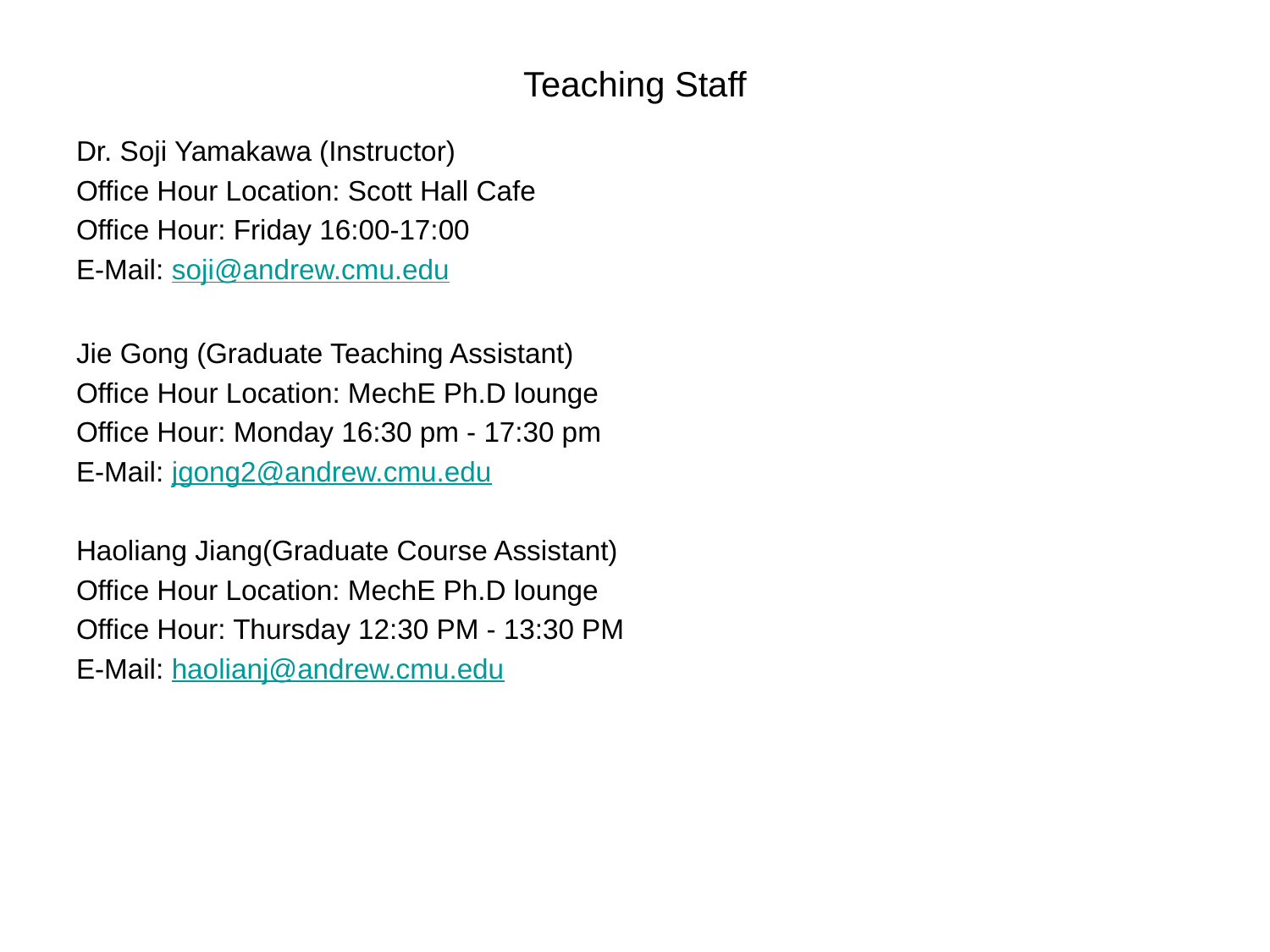

# Teaching Staff
Dr. Soji Yamakawa (Instructor)
Office Hour Location: Scott Hall Cafe
Office Hour: Friday 16:00-17:00
E-Mail: soji@andrew.cmu.edu

Jie Gong (Graduate Teaching Assistant)
Office Hour Location: MechE Ph.D lounge
Office Hour: Monday 16:30 pm - 17:30 pm
E-Mail: jgong2@andrew.cmu.edu

Haoliang Jiang(Graduate Course Assistant)
Office Hour Location: MechE Ph.D lounge
Office Hour: Thursday 12:30 PM - 13:30 PM
E-Mail: haolianj@andrew.cmu.edu